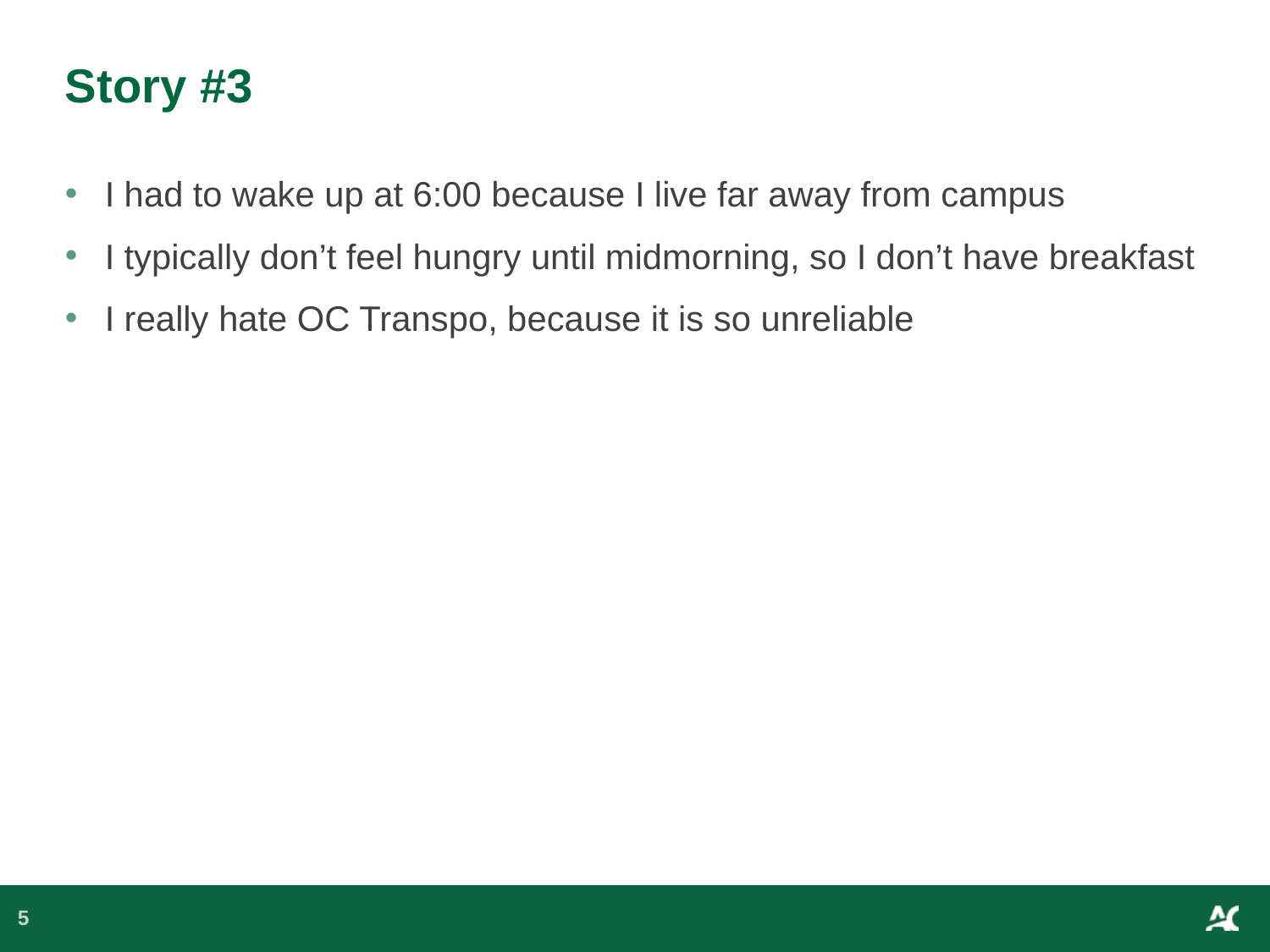

# Story #3
I had to wake up at 6:00 because I live far away from campus
I typically don’t feel hungry until midmorning, so I don’t have breakfast
I really hate OC Transpo, because it is so unreliable
5